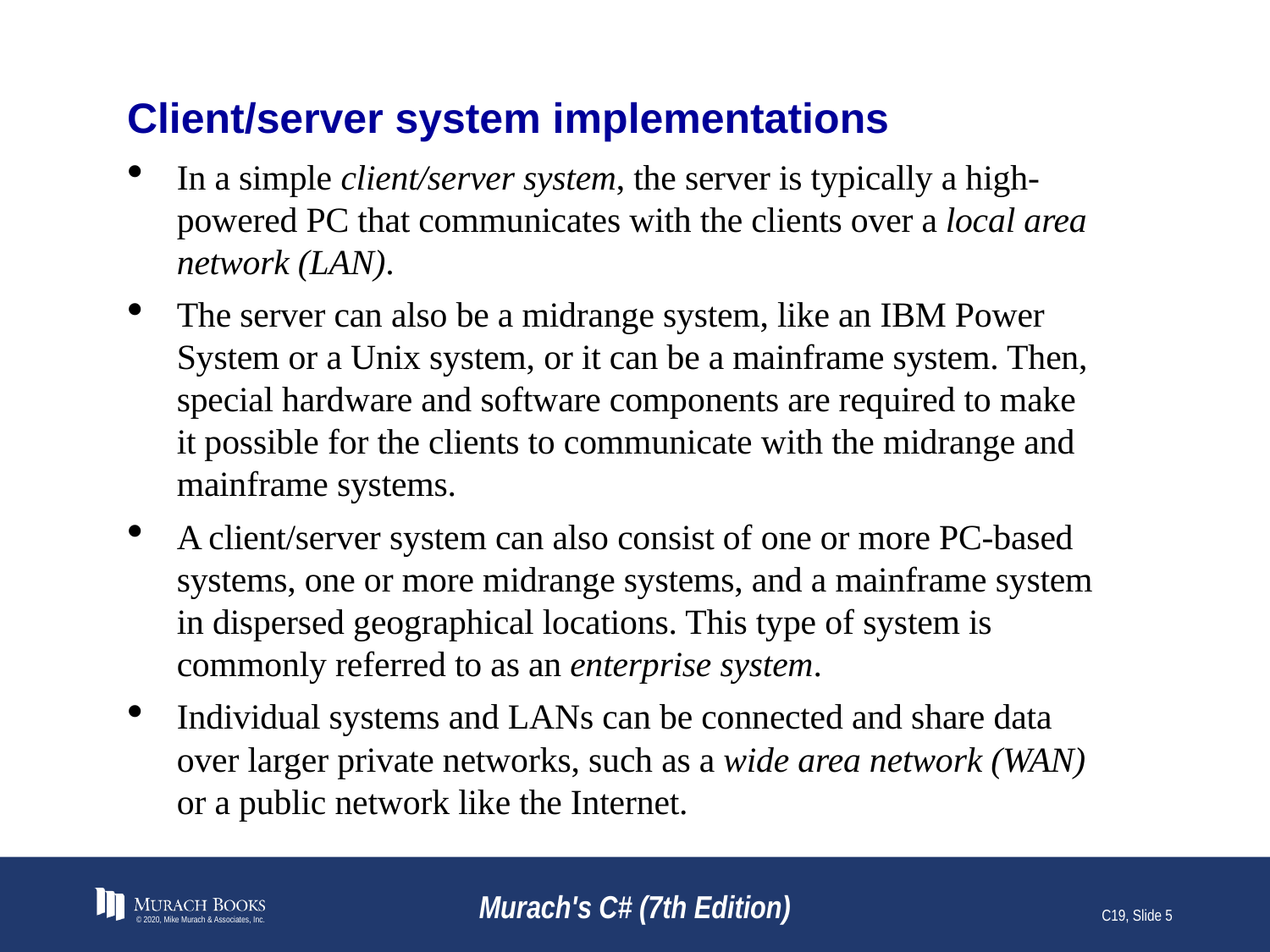

# Client/server system implementations
In a simple client/server system, the server is typically a high-powered PC that communicates with the clients over a local area network (LAN).
The server can also be a midrange system, like an IBM Power System or a Unix system, or it can be a mainframe system. Then, special hardware and software components are required to make it possible for the clients to communicate with the midrange and mainframe systems.
A client/server system can also consist of one or more PC-based systems, one or more midrange systems, and a mainframe system in dispersed geographical locations. This type of system is commonly referred to as an enterprise system.
Individual systems and LANs can be connected and share data over larger private networks, such as a wide area network (WAN) or a public network like the Internet.

© 2020, Mike Murach & Associates, Inc.
Murach's C# (7th Edition)

C19, Slide 5